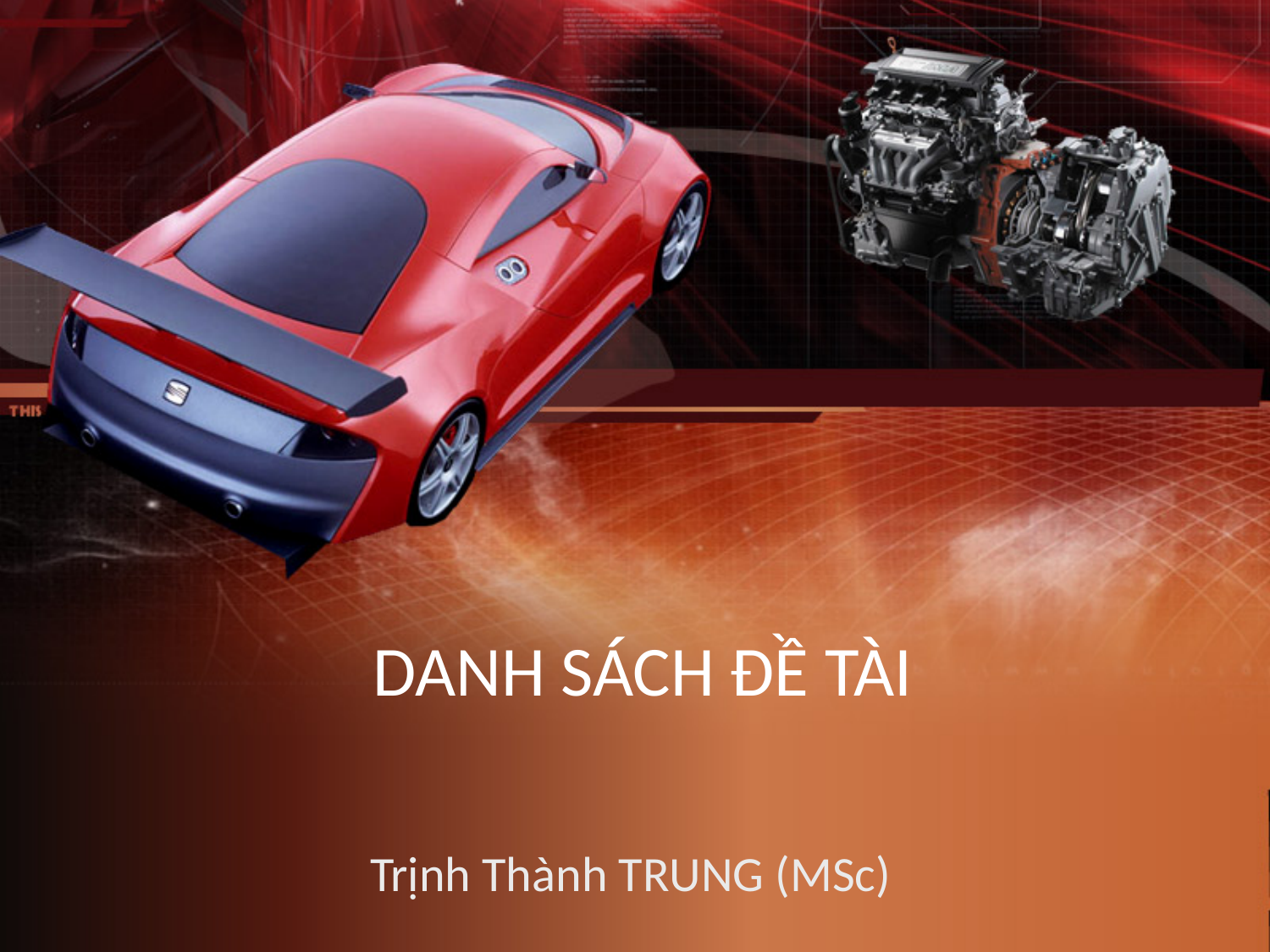

# DANH SÁCH ĐỀ TÀI
Trịnh Thành TRUNG (MSc)